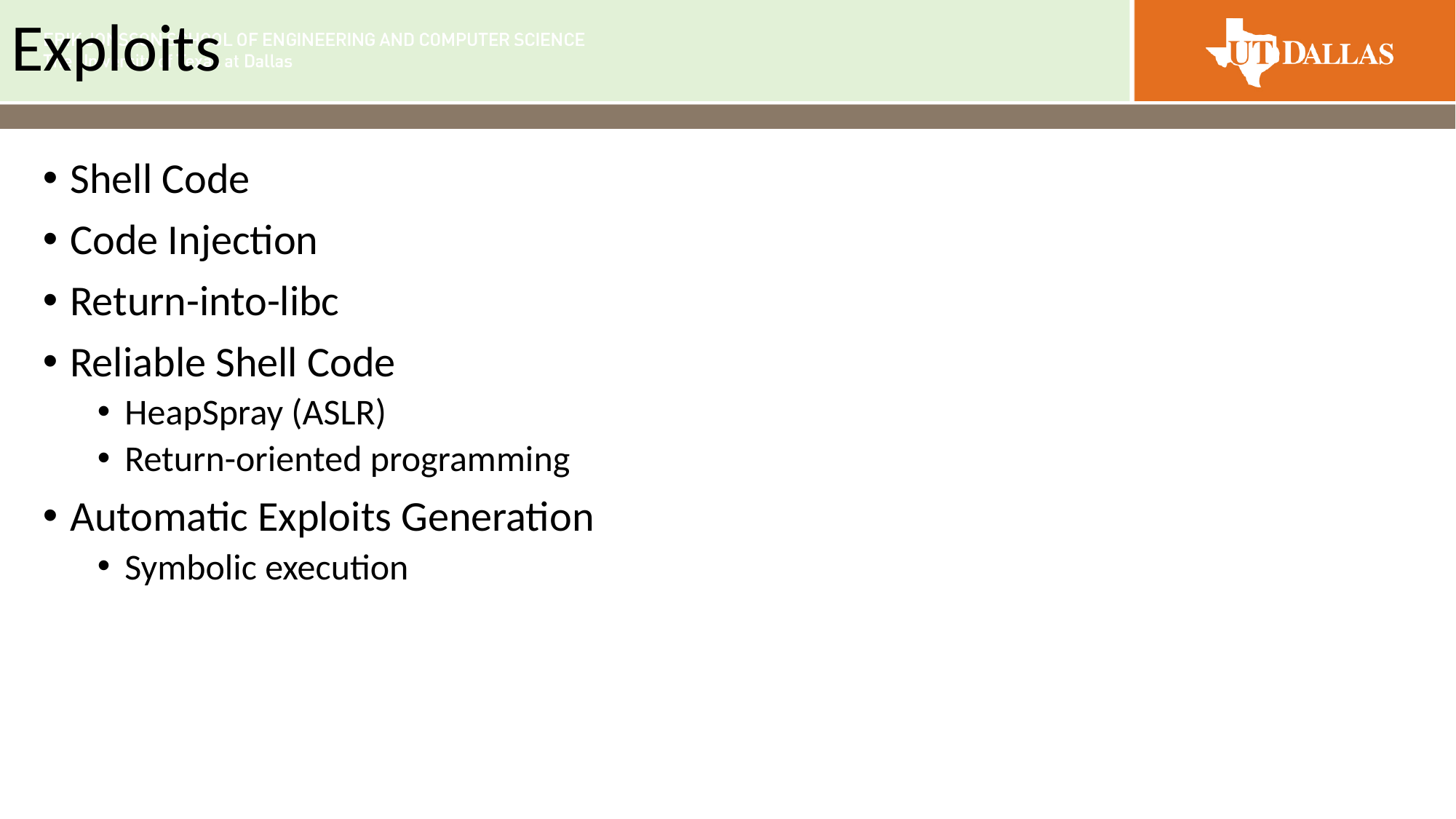

# Exploits
Shell Code
Code Injection
Return-into-libc
Reliable Shell Code
HeapSpray (ASLR)
Return-oriented programming
Automatic Exploits Generation
Symbolic execution